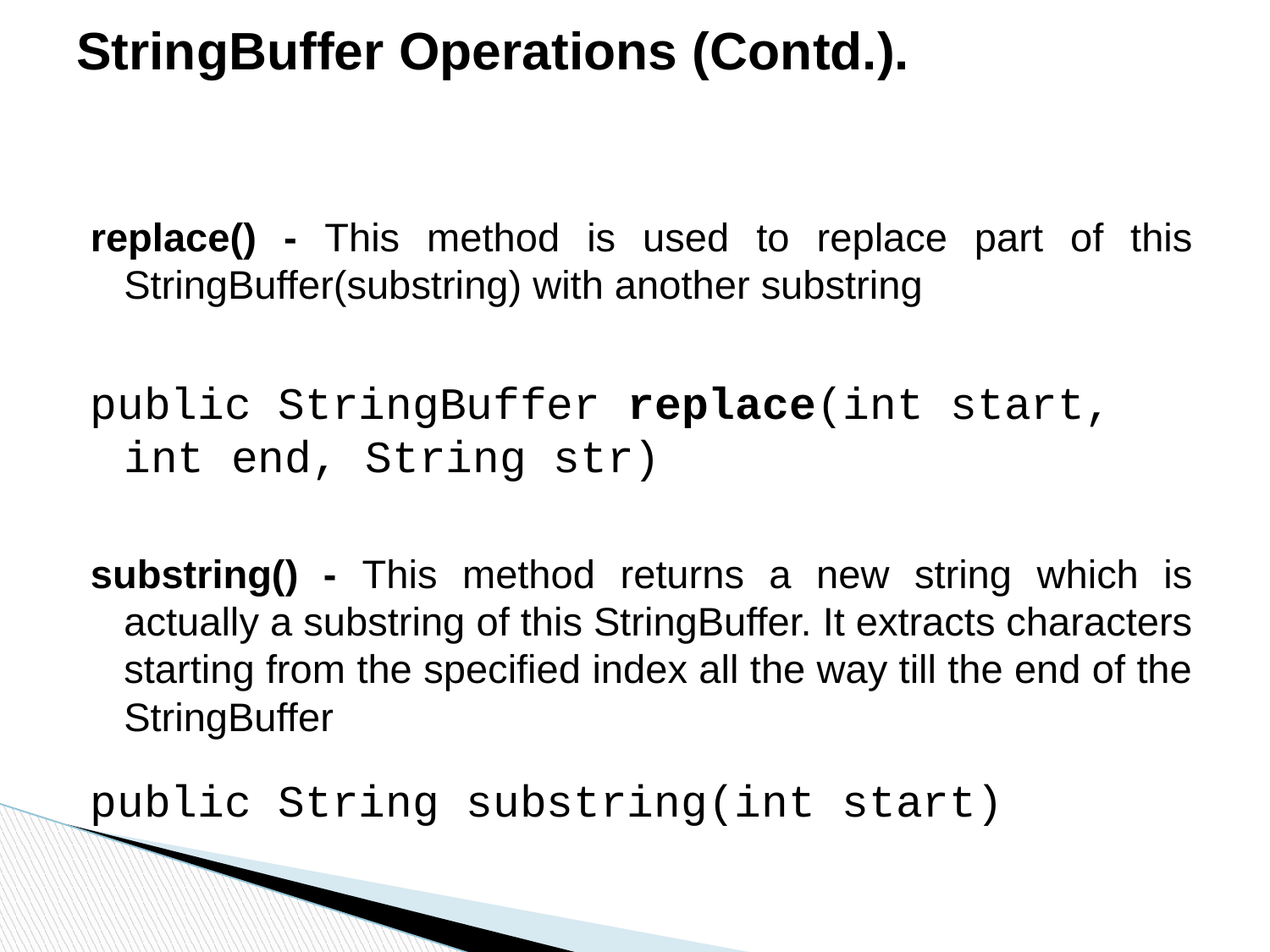

# StringBuffer Operations (Contd.).
replace() - This method is used to replace part of this StringBuffer(substring) with another substring

public StringBuffer replace(int start, int end, String str)

substring() - This method returns a new string which is actually a substring of this StringBuffer. It extracts characters starting from the specified index all the way till the end of the StringBuffer

public String substring(int start)